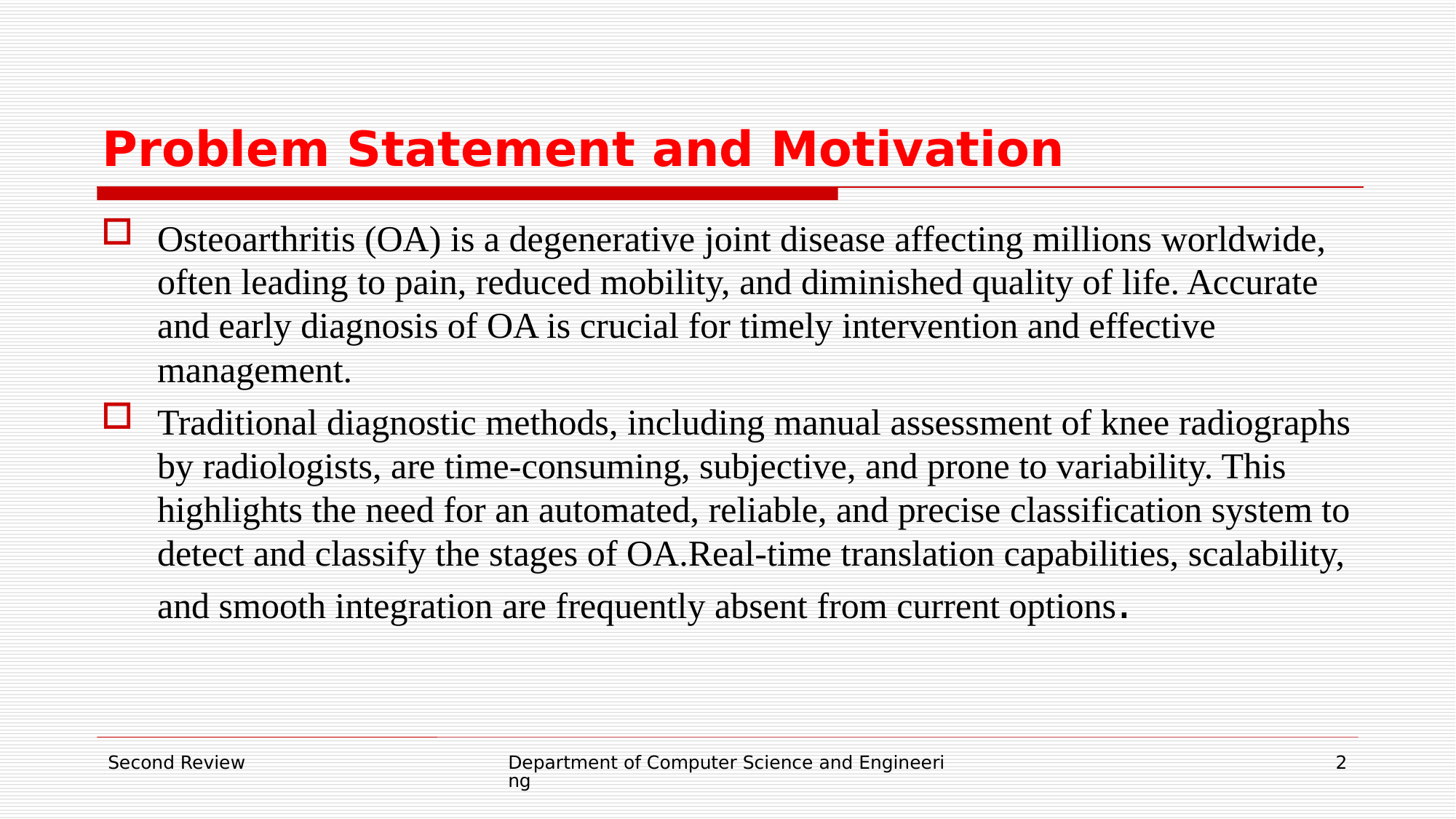

# Problem Statement and Motivation
Osteoarthritis (OA) is a degenerative joint disease affecting millions worldwide, often leading to pain, reduced mobility, and diminished quality of life. Accurate and early diagnosis of OA is crucial for timely intervention and effective management.
Traditional diagnostic methods, including manual assessment of knee radiographs by radiologists, are time-consuming, subjective, and prone to variability. This highlights the need for an automated, reliable, and precise classification system to detect and classify the stages of OA.Real-time translation capabilities, scalability, and smooth integration are frequently absent from current options.

Second Review
Department of Computer Science and Engineering
2